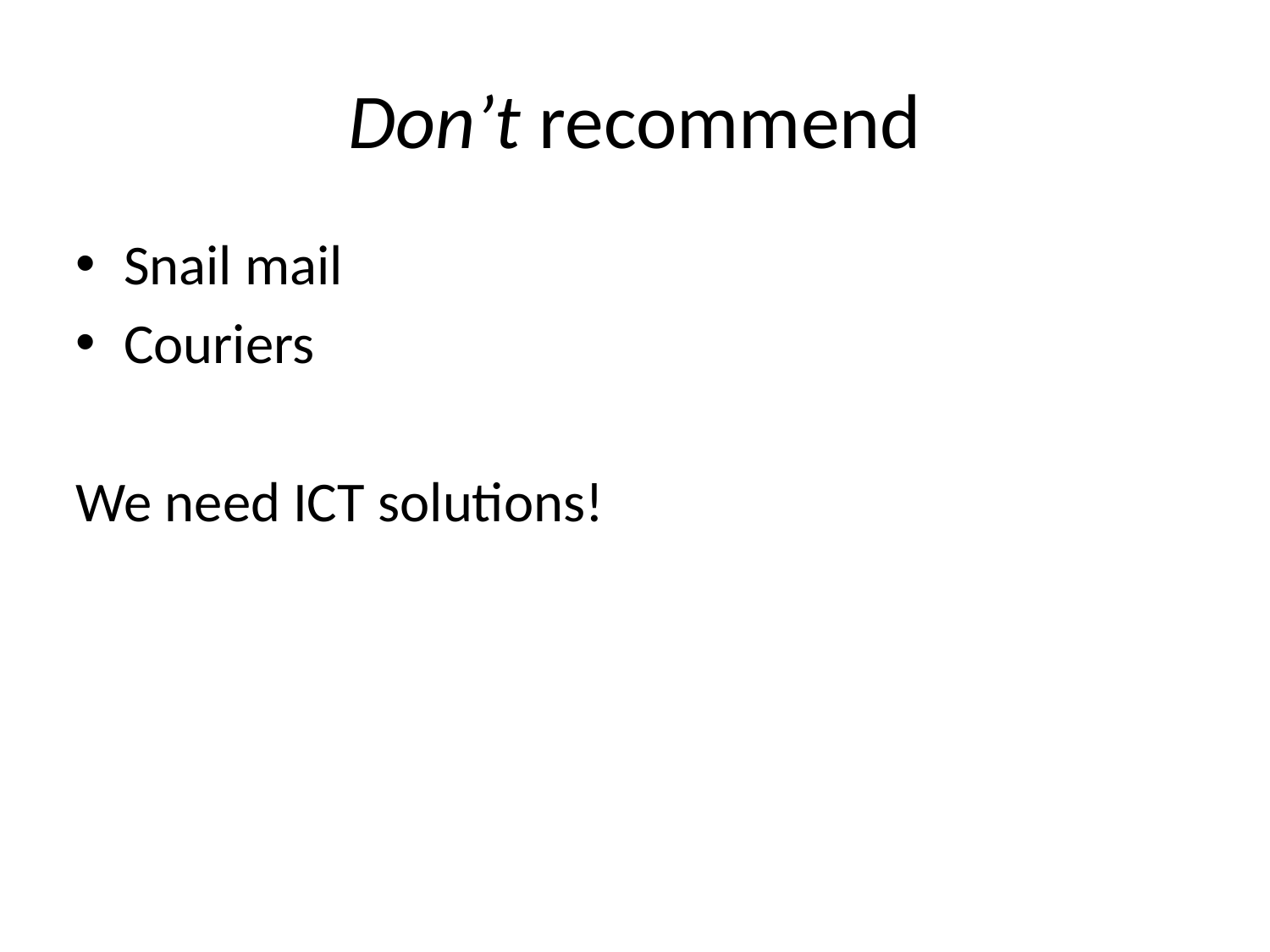

# Don’t recommend
Snail mail
Couriers

We need ICT solutions!